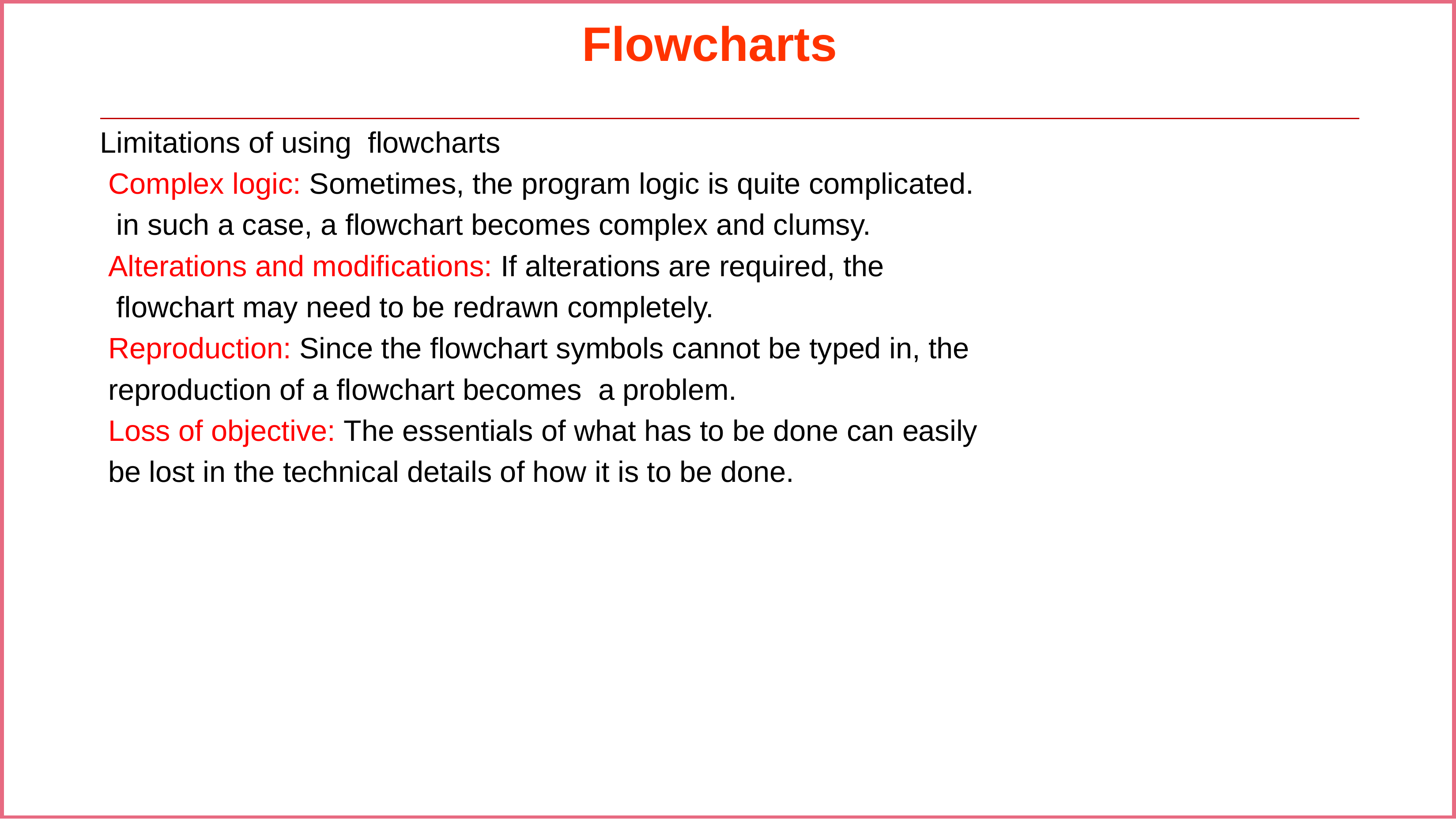

# Flowcharts
Limitations of using  ﬂowcharts
 Complex logic: Sometimes, the program logic is quite complicated.
  in such a case, a ﬂowchart becomes complex and clumsy.
 Alterations and modiﬁcations: If alterations are required, the
  ﬂowchart may need to be redrawn completely.
 Reproduction: Since the ﬂowchart symbols cannot be typed in, the
 reproduction of a ﬂowchart becomes  a problem.
 Loss of objective: The essentials of what has to be done can easily
 be lost in the technical details of how it is to be done.